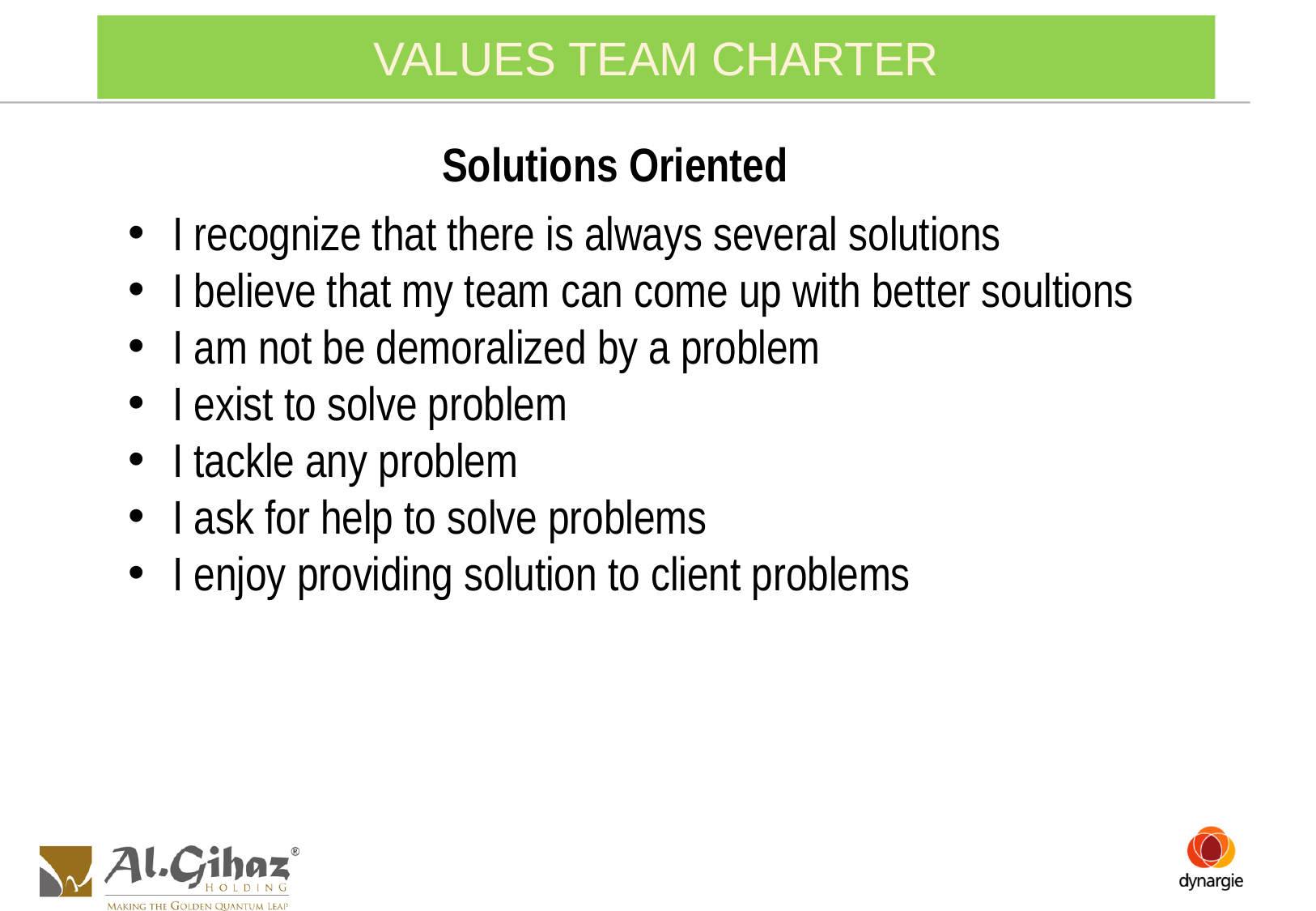

# VALUES TEAM CHARTER
Solutions Oriented
I recognize that there is always several solutions
I believe that my team can come up with better soultions
I am not be demoralized by a problem
I exist to solve problem
I tackle any problem
I ask for help to solve problems
I enjoy providing solution to client problems